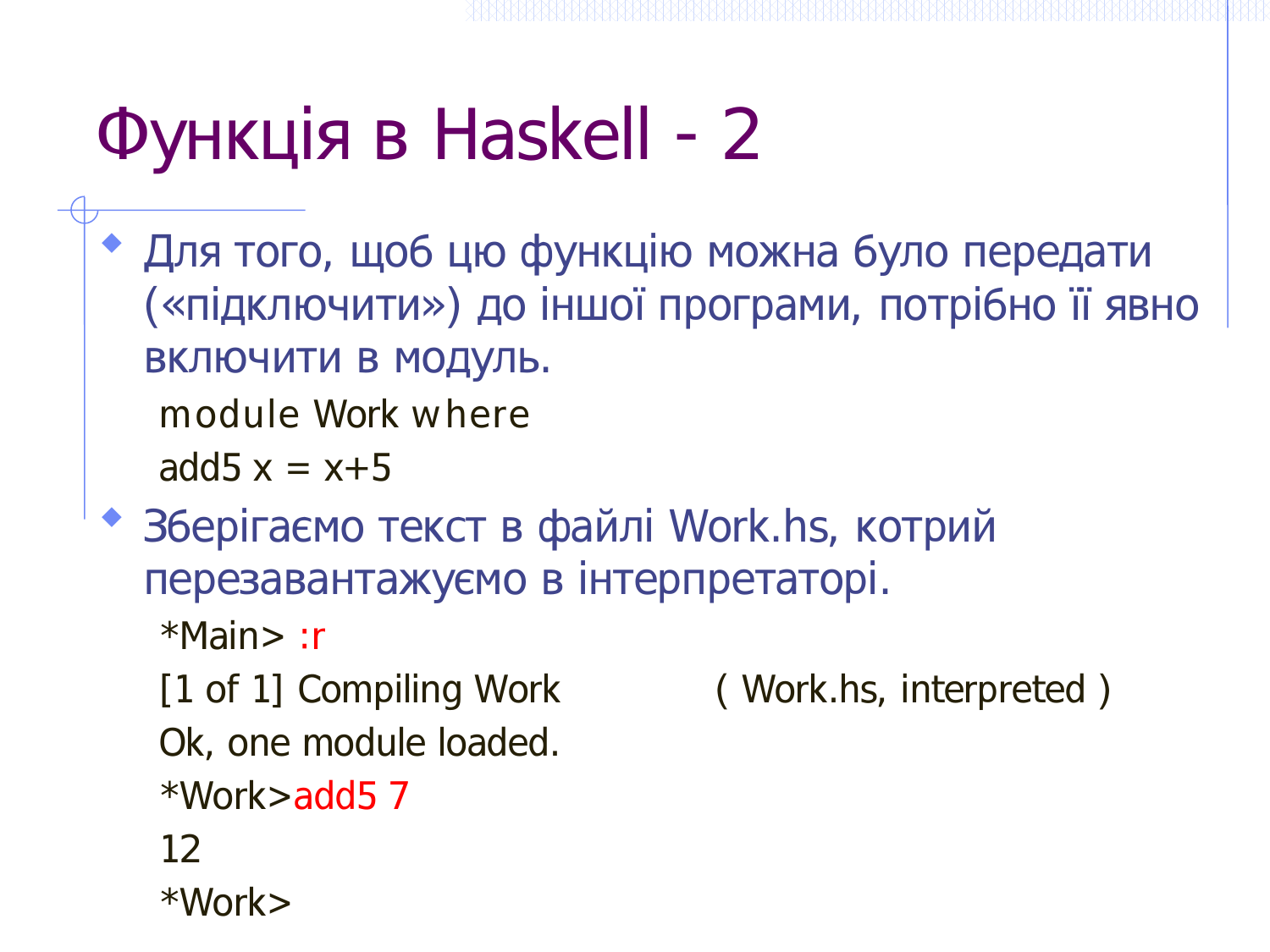

# Функція в Haskell - 2
Для того, щоб цю функцію можна було передати («підключити») до іншої програми, потрібно її явно включити в модуль.
module Work where
add5 x = x+5
Зберігаємо текст в файлі Work.hs, котрий перезавантажуємо в інтерпретаторі.
*Main> :r
[1 of 1] Compiling Work             ( Work.hs, interpreted )
Ok, one module loaded.
*Work>add5 7
12
*Work>